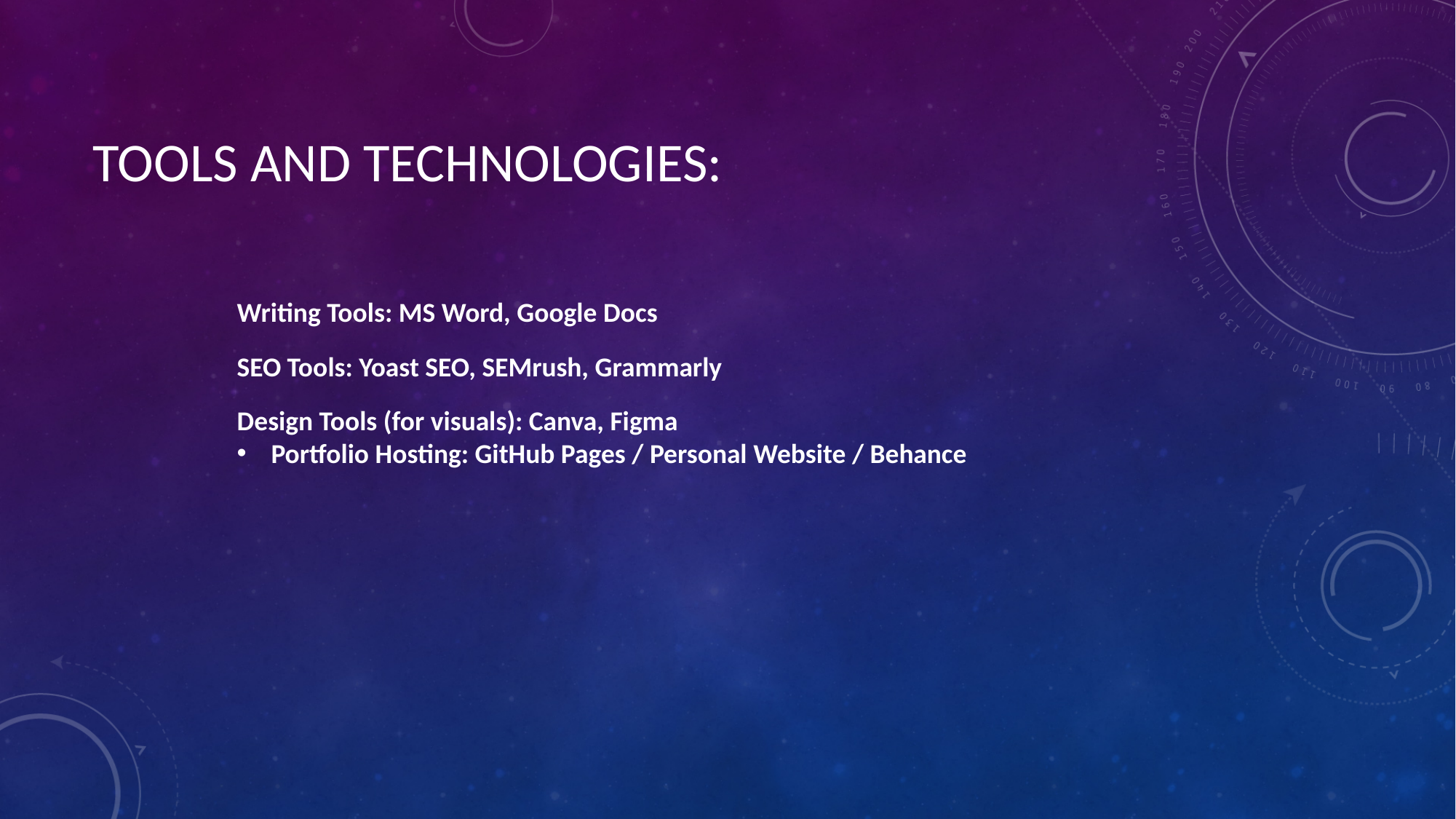

# TOOLS AND TECHNOLOGIES:
Writing Tools: MS Word, Google Docs
SEO Tools: Yoast SEO, SEMrush, Grammarly
Design Tools (for visuals): Canva, Figma
Portfolio Hosting: GitHub Pages / Personal Website / Behance